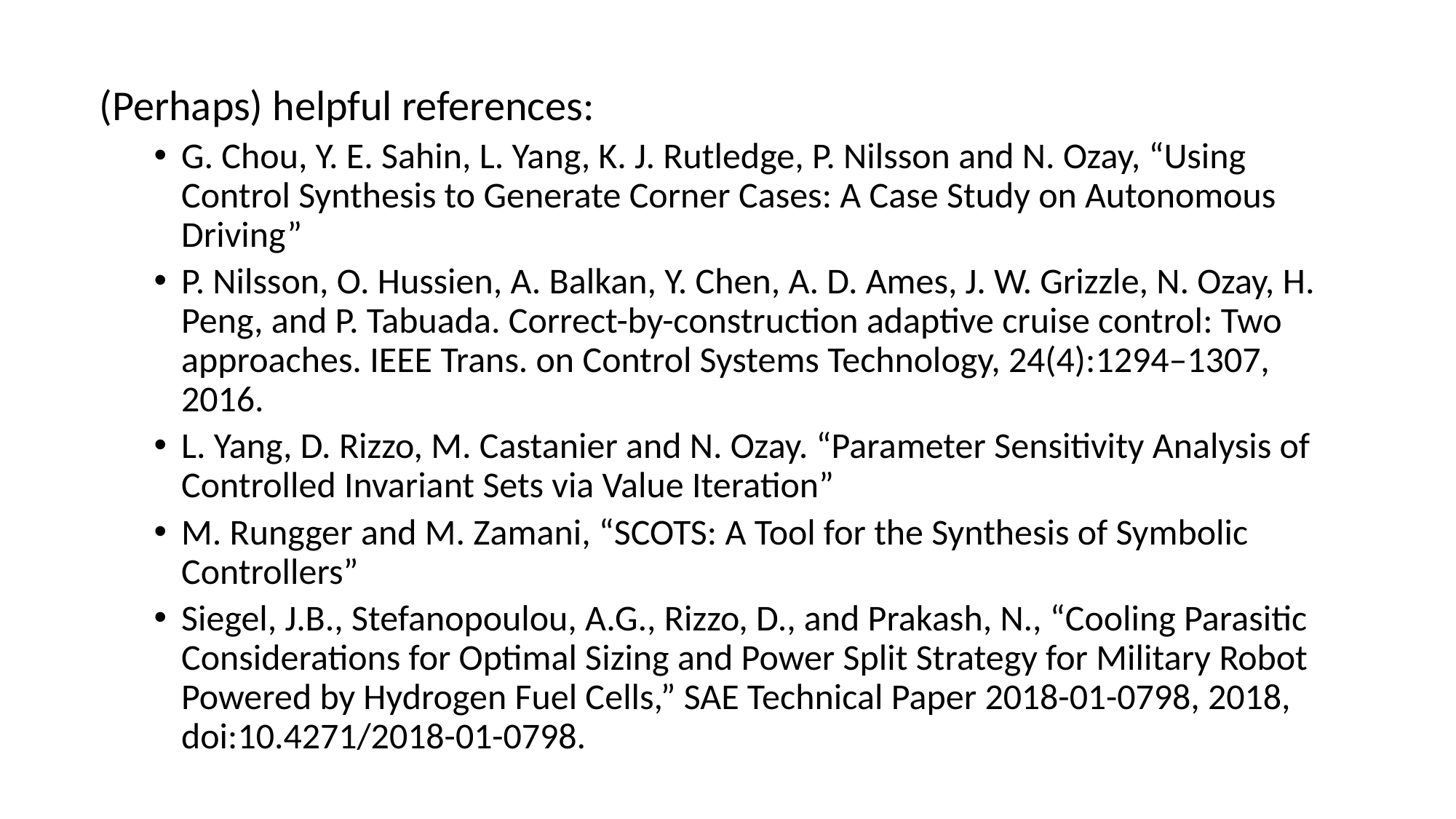

(Perhaps) helpful references:
G. Chou, Y. E. Sahin, L. Yang, K. J. Rutledge, P. Nilsson and N. Ozay, “Using Control Synthesis to Generate Corner Cases: A Case Study on Autonomous Driving”
P. Nilsson, O. Hussien, A. Balkan, Y. Chen, A. D. Ames, J. W. Grizzle, N. Ozay, H. Peng, and P. Tabuada. Correct-by-construction adaptive cruise control: Two approaches. IEEE Trans. on Control Systems Technology, 24(4):1294–1307, 2016.
L. Yang, D. Rizzo, M. Castanier and N. Ozay. “Parameter Sensitivity Analysis of Controlled Invariant Sets via Value Iteration”
M. Rungger and M. Zamani, “SCOTS: A Tool for the Synthesis of Symbolic Controllers”
Siegel, J.B., Stefanopoulou, A.G., Rizzo, D., and Prakash, N., “Cooling Parasitic Considerations for Optimal Sizing and Power Split Strategy for Military Robot Powered by Hydrogen Fuel Cells,” SAE Technical Paper 2018-01-0798, 2018, doi:10.4271/2018-01-0798.